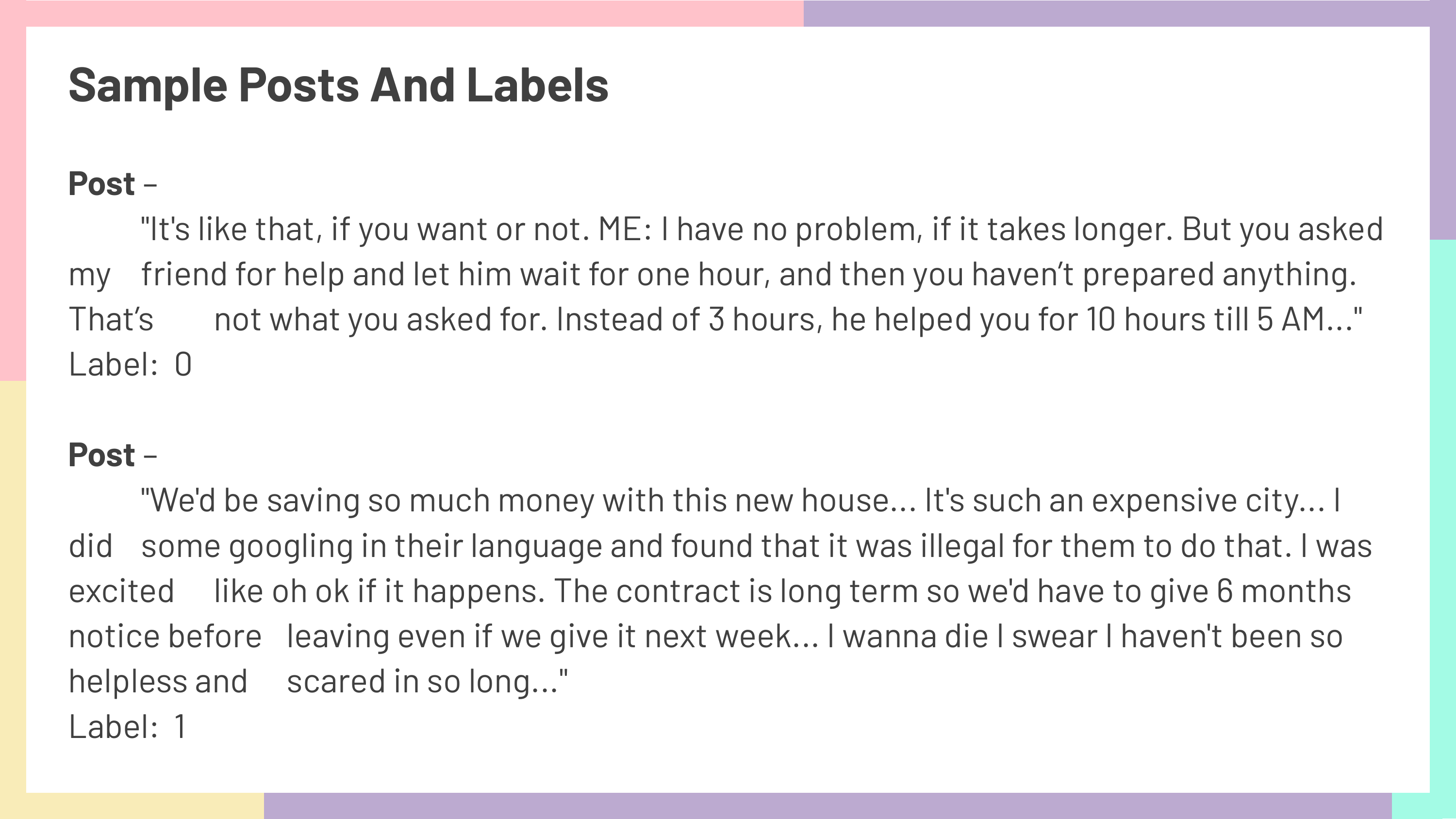

Sample Posts And Labels

Post –
	"It's like that, if you want or not. ME: I have no problem, if it takes longer. But you asked my 	friend for help and let him wait for one hour, and then you haven’t prepared anything. That’s 	not what you asked for. Instead of 3 hours, he helped you for 10 hours till 5 AM..."
Label:  0

Post –
	"We'd be saving so much money with this new house... It's such an expensive city... I did 	some googling in their language and found that it was illegal for them to do that. I was excited 	like oh ok if it happens. The contract is long term so we'd have to give 6 months notice before 	leaving even if we give it next week... I wanna die I swear I haven't been so helpless and 	scared in so long..."
Label:  1